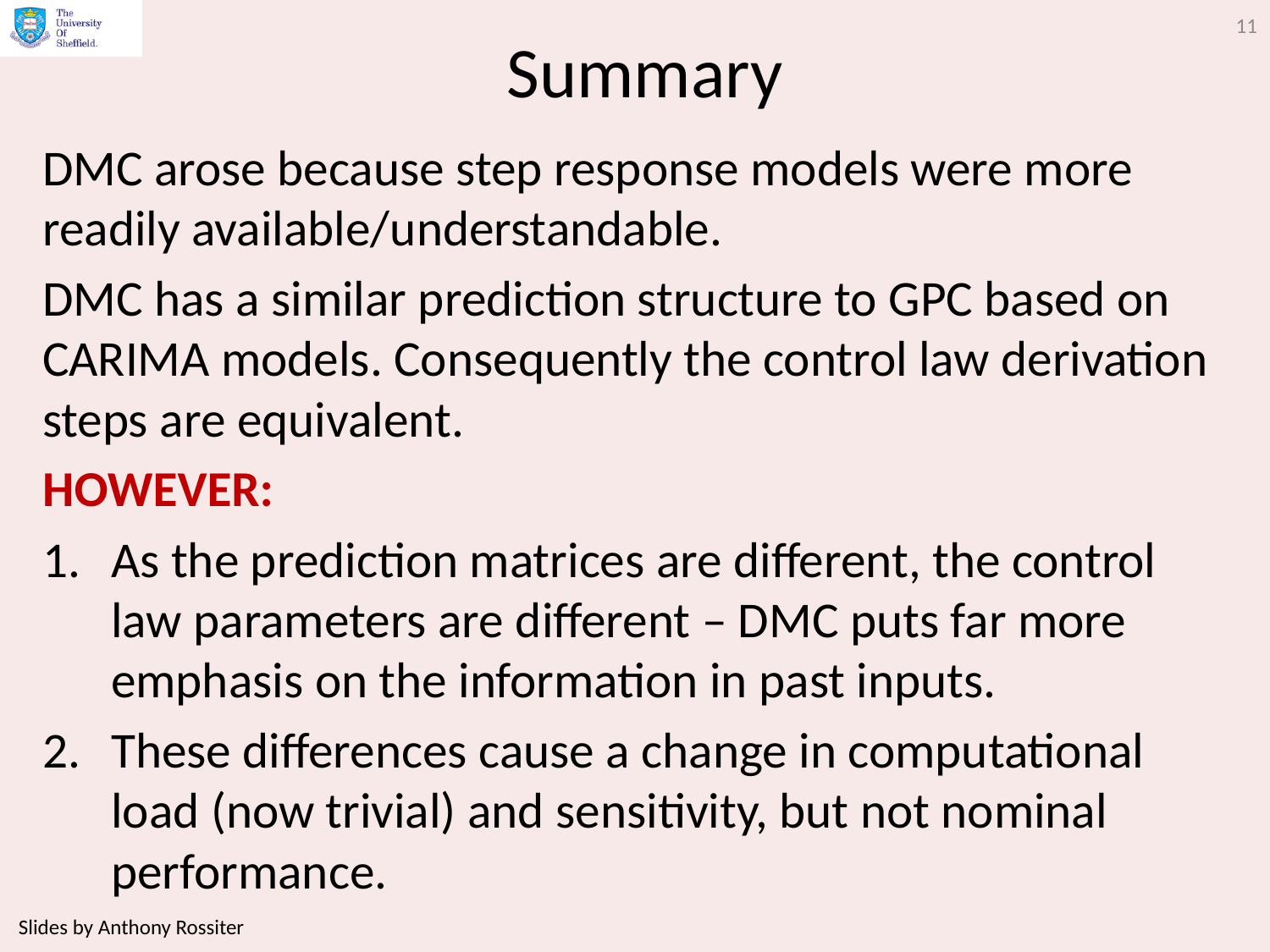

11
# Summary
DMC arose because step response models were more readily available/understandable.
DMC has a similar prediction structure to GPC based on CARIMA models. Consequently the control law derivation steps are equivalent.
HOWEVER:
As the prediction matrices are different, the control law parameters are different – DMC puts far more emphasis on the information in past inputs.
These differences cause a change in computational load (now trivial) and sensitivity, but not nominal performance.
Slides by Anthony Rossiter